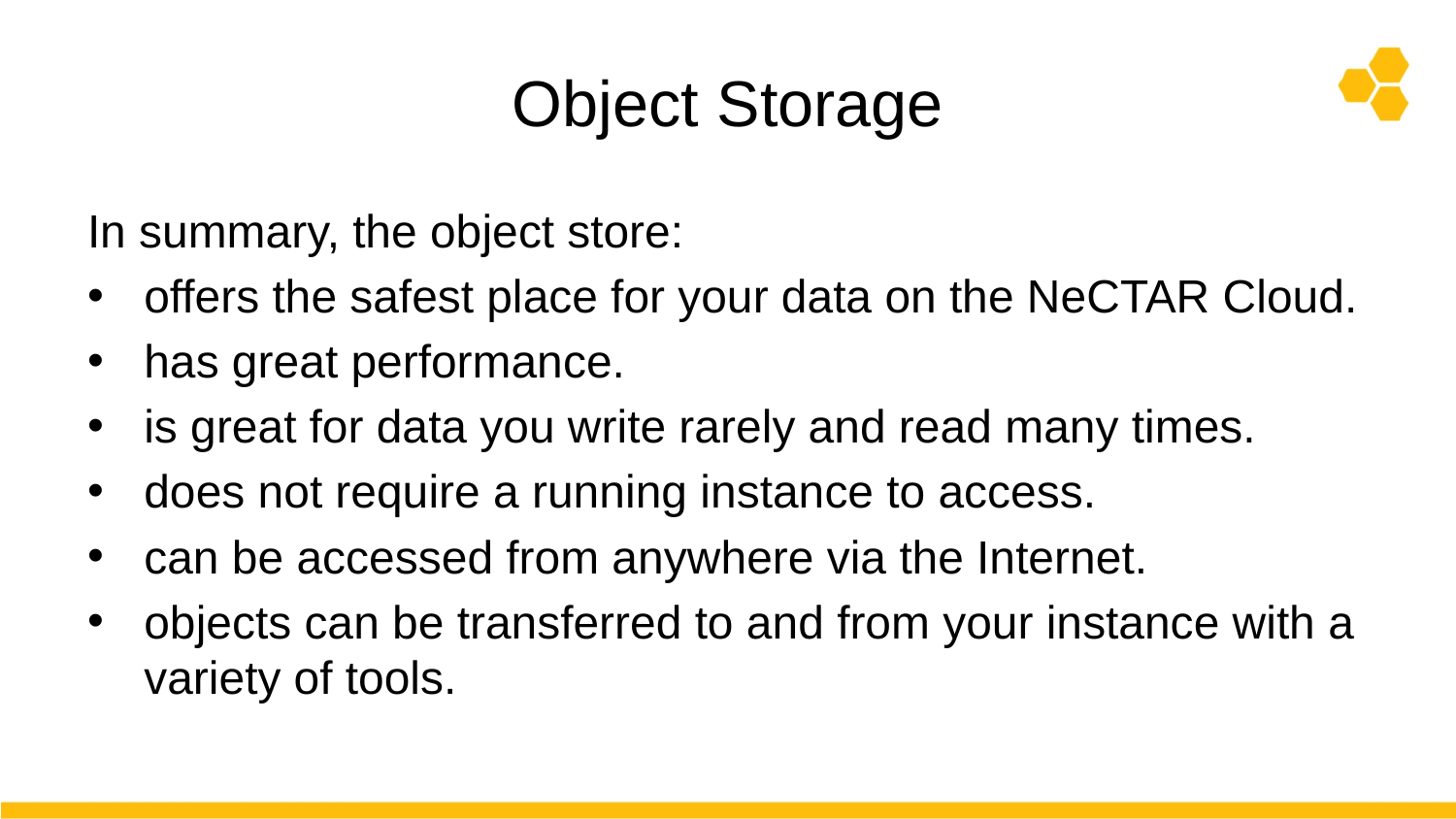

# Object Storage
In summary, the object store:
offers the safest place for your data on the NeCTAR Cloud.
has great performance.
is great for data you write rarely and read many times.
does not require a running instance to access.
can be accessed from anywhere via the Internet.
objects can be transferred to and from your instance with a variety of tools.